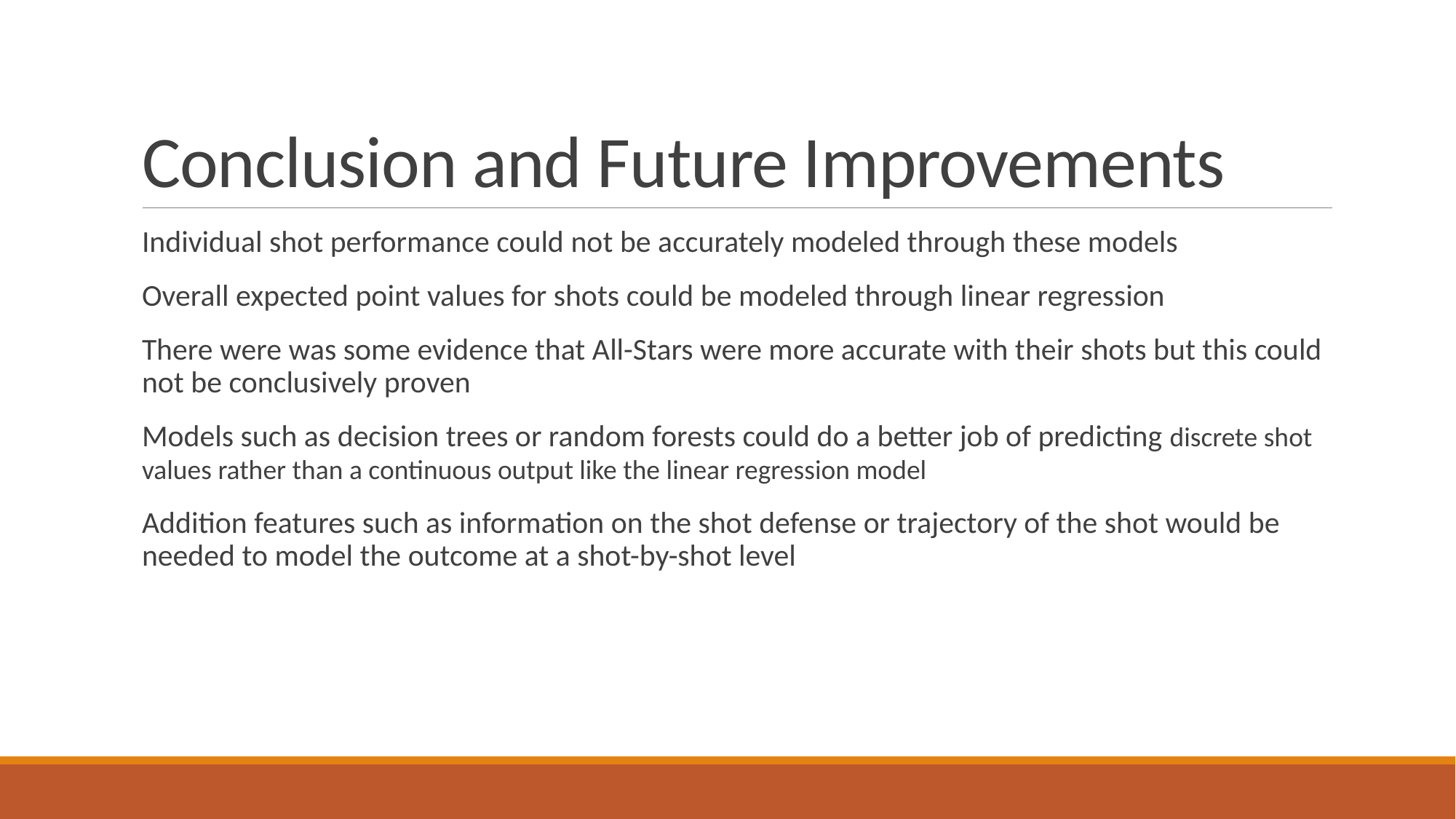

# Conclusion and Future Improvements
Individual shot performance could not be accurately modeled through these models
Overall expected point values for shots could be modeled through linear regression
There were was some evidence that All-Stars were more accurate with their shots but this could not be conclusively proven
Models such as decision trees or random forests could do a better job of predicting discrete shot values rather than a continuous output like the linear regression model
Addition features such as information on the shot defense or trajectory of the shot would be needed to model the outcome at a shot-by-shot level